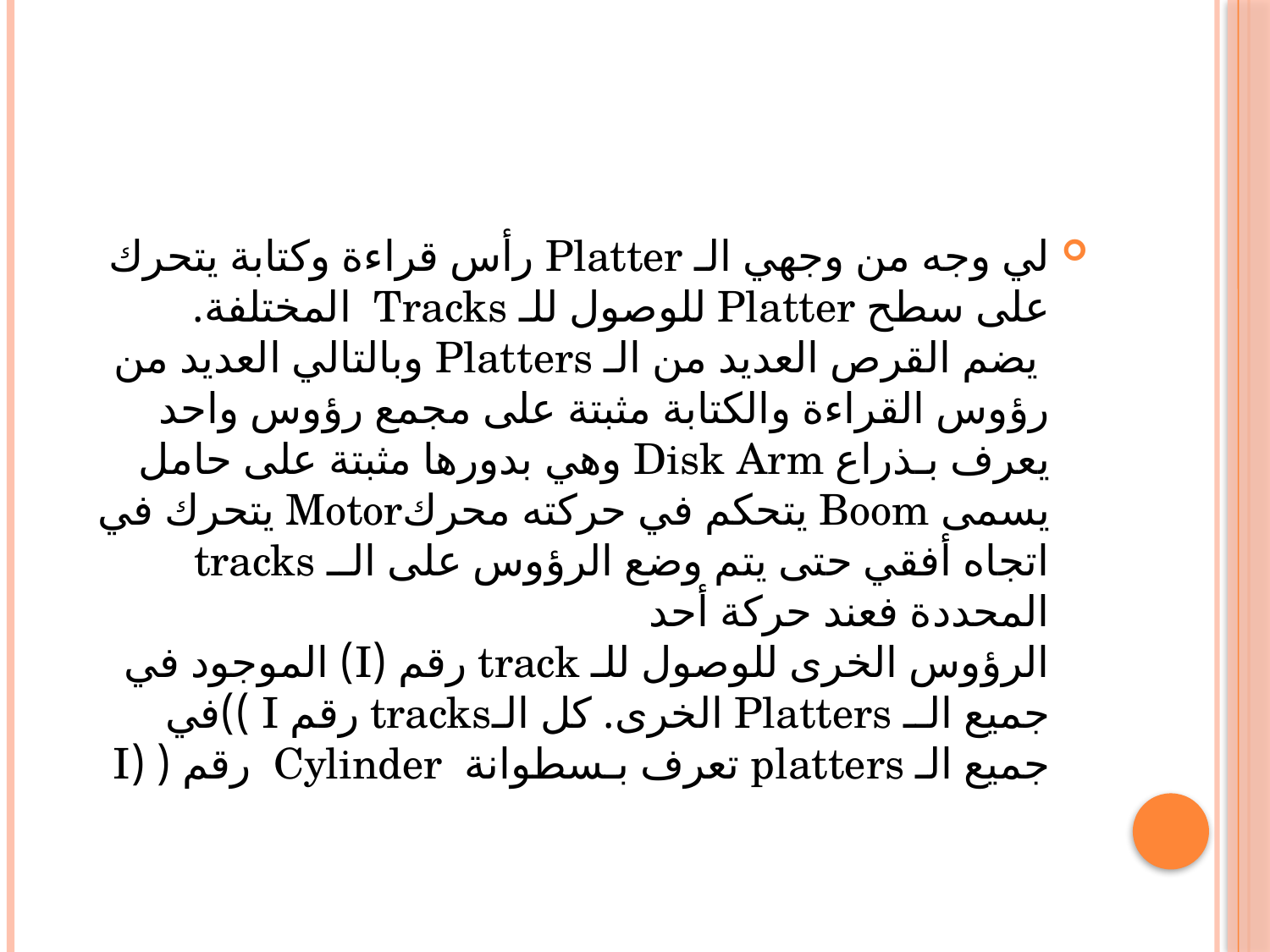

#
لي وجه من وجهي الـ Platter رأس قراءة وكتابة يتحرك على سطح Platter للوصول للـ Tracks  المختلفة.
 يضم القرص العديد من الـ Platters وبالتالي العديد من رؤوس القراءة والكتابة مثبتة على مجمع رؤوس واحد يعرف بـذراع Disk Arm وهي بدورها مثبتة على حامل يسمى Boom يتحكم في حركته محركMotor يتحرك في اتجاه أفقي حتى يتم وضع الرؤوس على الــ tracks المحددة فعند حركة أحد
الرؤوس الخرى للوصول للـ track رقم (I) الموجود في جميع الــ Platters الخرى. كل الـtracks رقم I ))في جميع الـ platters تعرف بـسطوانة  Cylinder  رقم ( (I